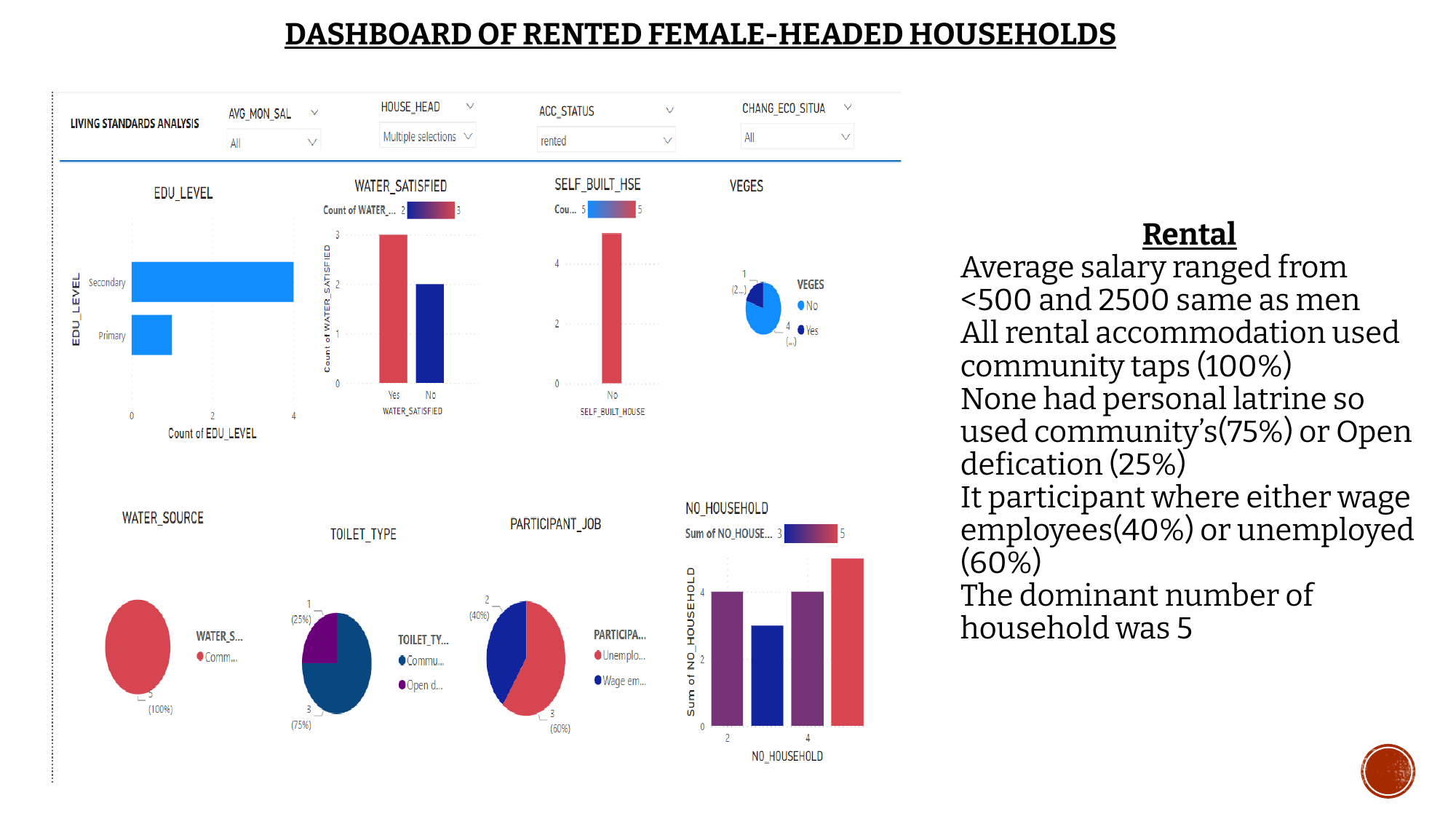

# Dashboard of rented female-headed households

Rental
Average salary ranged from  <500 and 2500 same as men
All rental accommodation used community taps (100%)
None had personal latrine so used community’s(75%) or Open defication (25%)
It participant where either wage employees(40%) or unemployed (60%)
The dominant number of household was 5